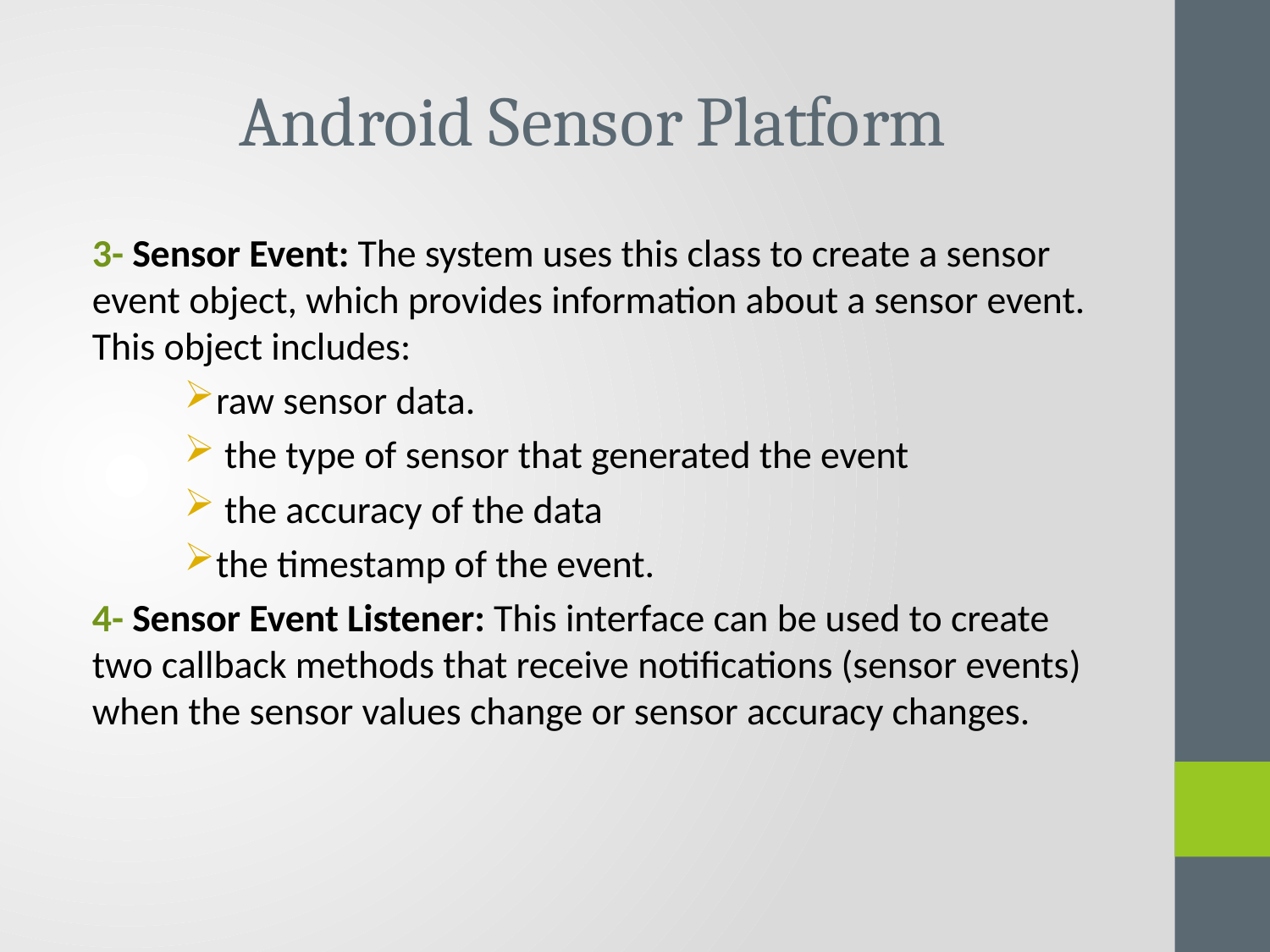

# Android Sensor Platform
3- Sensor Event: The system uses this class to create a sensor event object, which provides information about a sensor event. This object includes:
raw sensor data.
 the type of sensor that generated the event
 the accuracy of the data
the timestamp of the event.
4- Sensor Event Listener: This interface can be used to create two callback methods that receive notifications (sensor events) when the sensor values change or sensor accuracy changes.